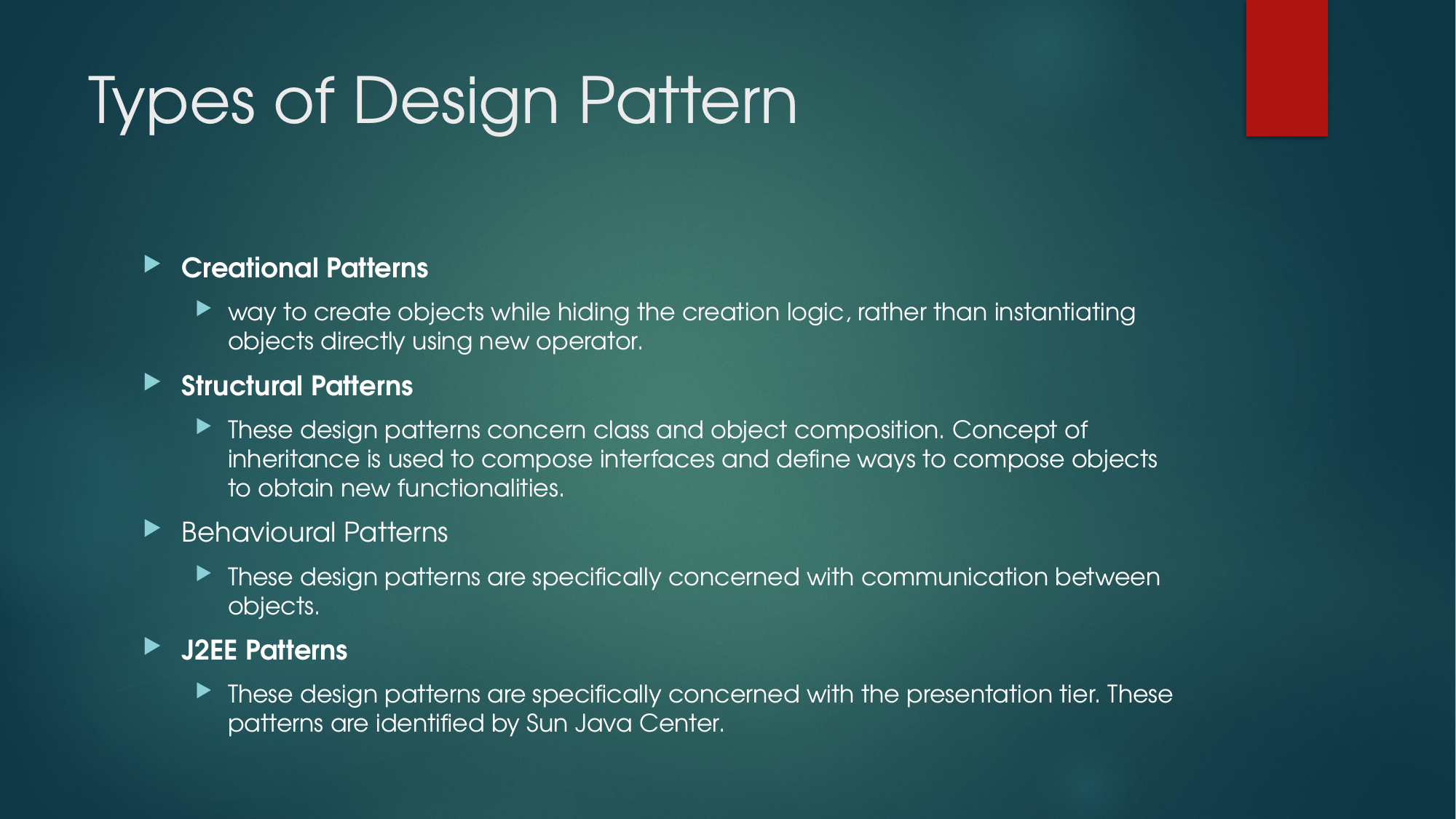

# Types of Design Pattern
Creational Patterns
way to create objects while hiding the creation logic, rather than instantiating objects directly using new operator.
Structural Patterns
These design patterns concern class and object composition. Concept of inheritance is used to compose interfaces and define ways to compose objects to obtain new functionalities.
Behavioural Patterns
These design patterns are specifically concerned with communication between objects.
J2EE Patterns
These design patterns are specifically concerned with the presentation tier. These patterns are identified by Sun Java Center.